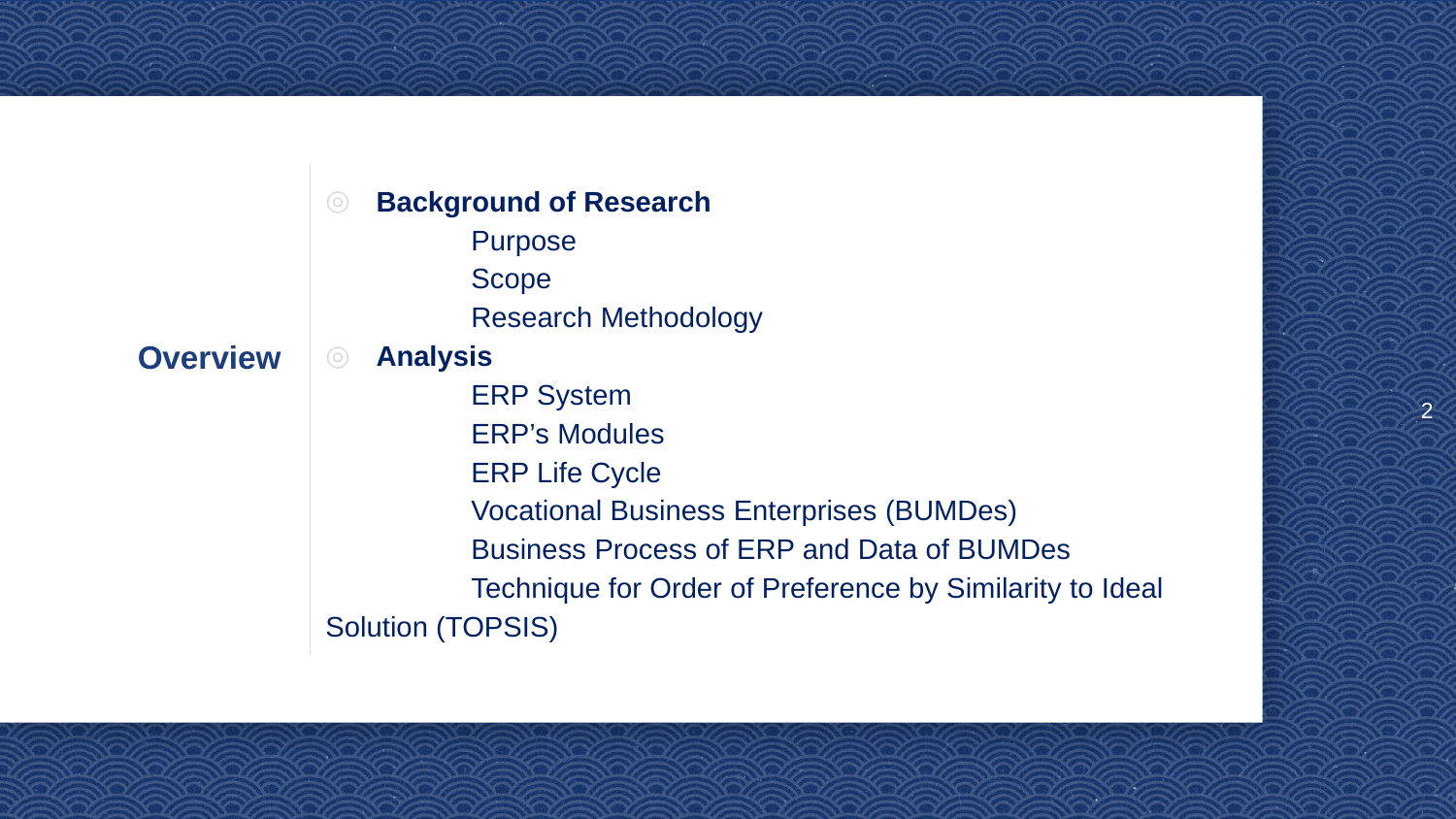

2
Background of Research
	Purpose
	Scope
	Research Methodology
Analysis
	ERP System
	ERP’s Modules
	ERP Life Cycle
	Vocational Business Enterprises (BUMDes)
	Business Process of ERP and Data of BUMDes
	Technique for Order of Preference by Similarity to Ideal 	Solution (TOPSIS)
# Overview